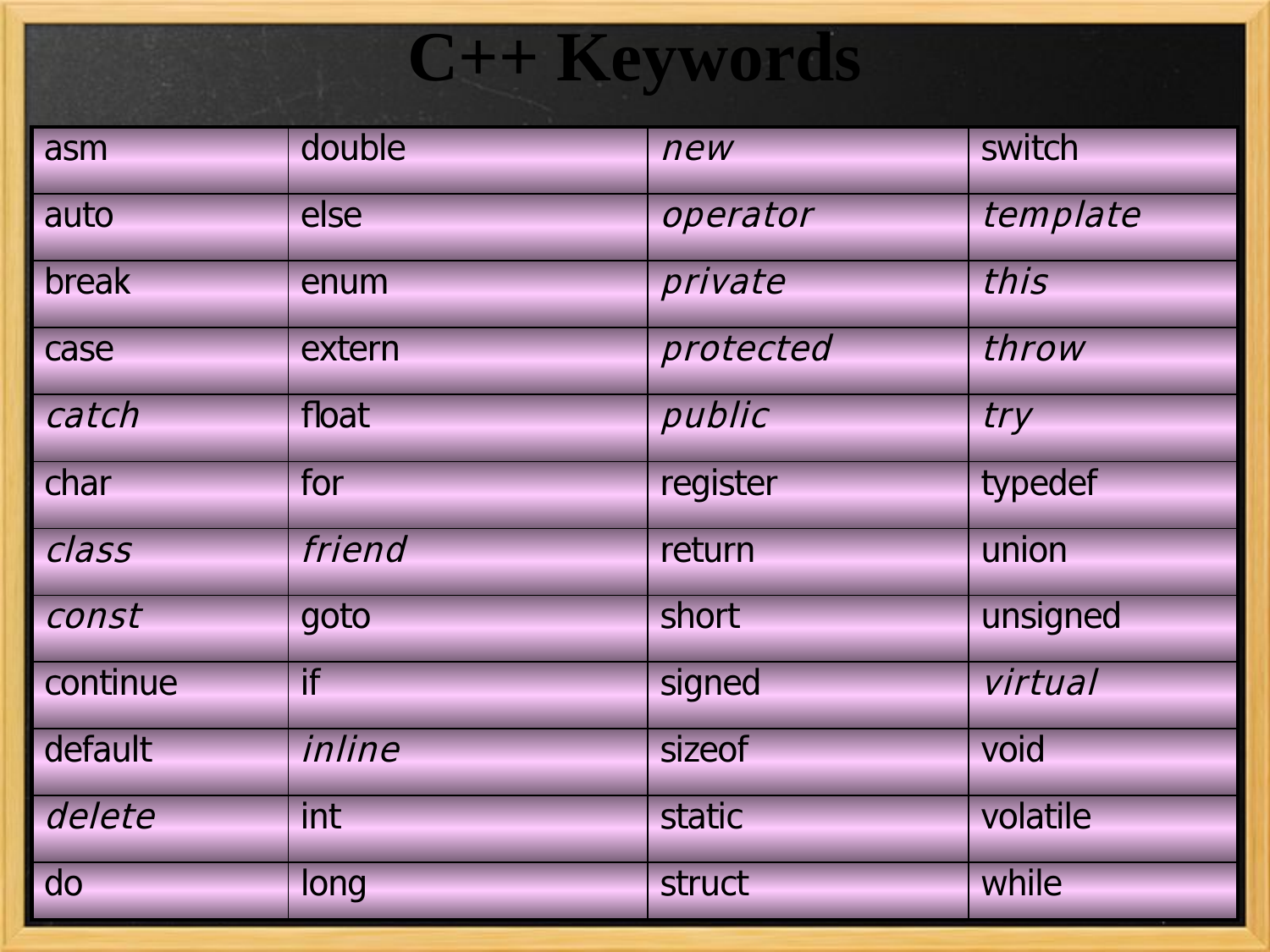

# C++ Keywords
| asm | double | new | switch |
| --- | --- | --- | --- |
| auto | else | operator | template |
| break | enum | private | this |
| case | extern | protected | throw |
| catch | float | public | try |
| char | for | register | typedef |
| class | friend | return | union |
| const | goto | short | unsigned |
| continue | if | signed | virtual |
| default | inline | sizeof | void |
| delete | int | static | volatile |
| do | long | struct | while |